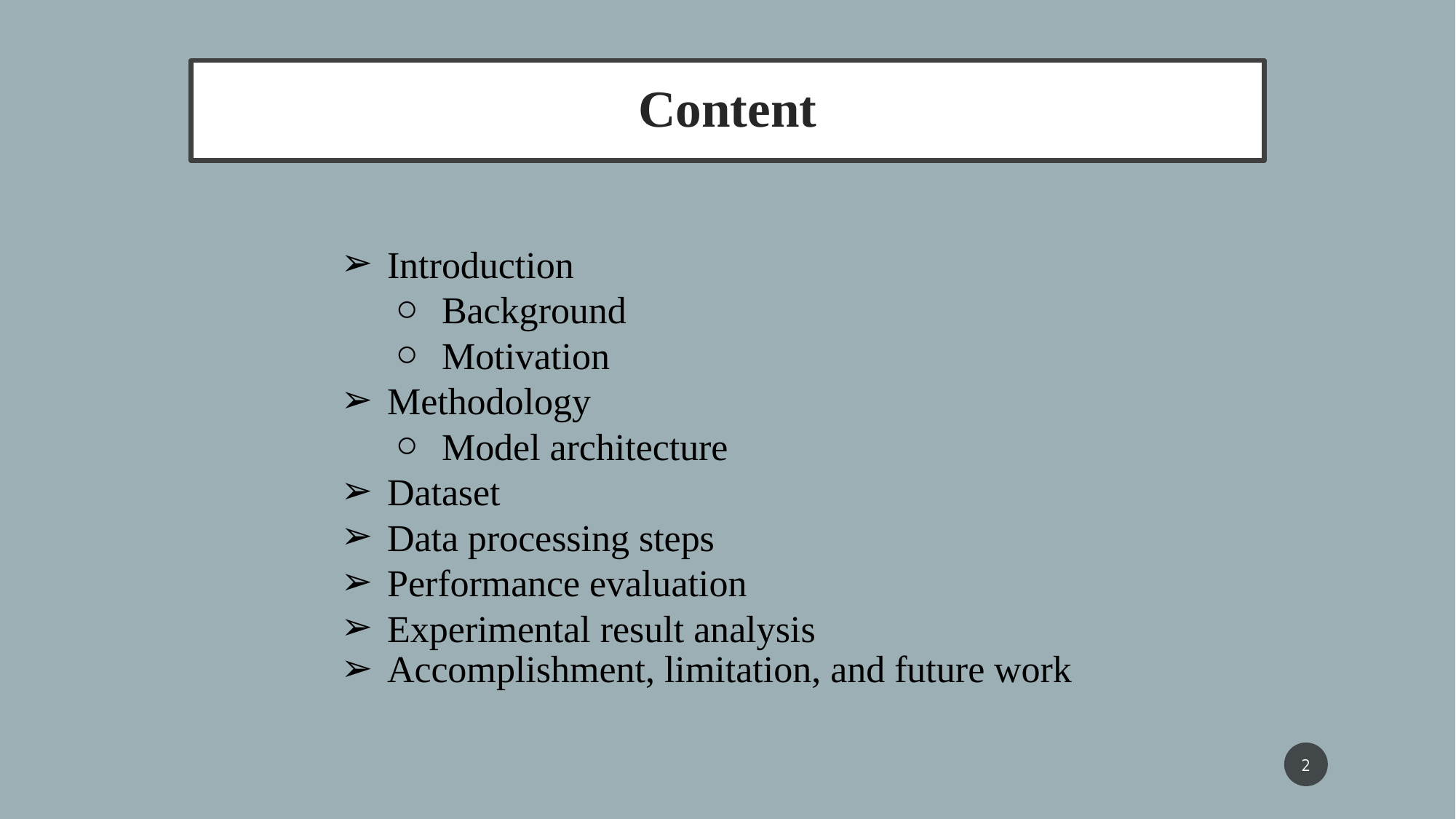

# Content
Introduction
Background
Motivation
Methodology
Model architecture
Dataset
Data processing steps
Performance evaluation
Experimental result analysis
Accomplishment, limitation, and future work

2